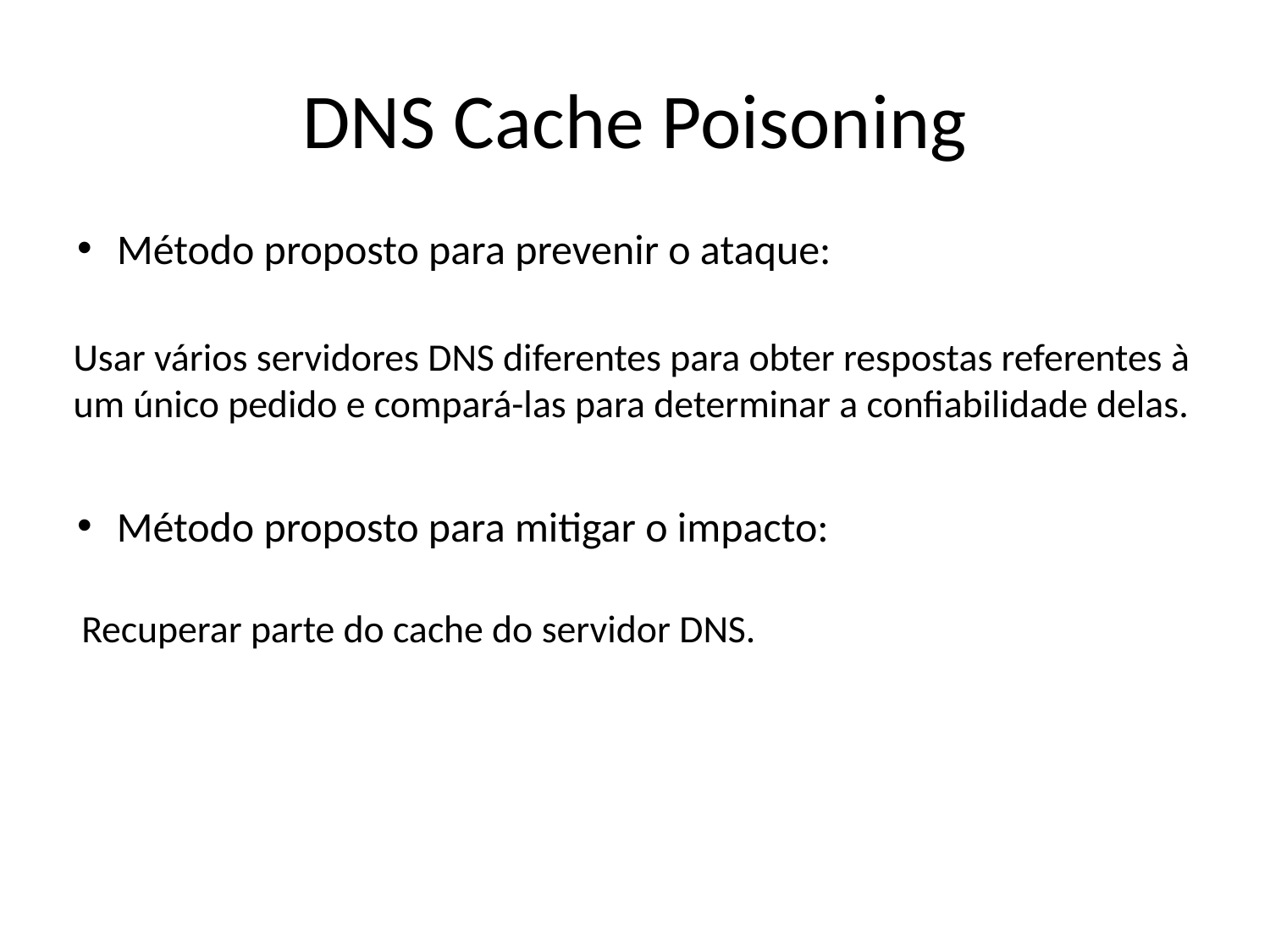

# DNS Cache Poisoning
Método proposto para prevenir o ataque:
Usar vários servidores DNS diferentes para obter respostas referentes à um único pedido e compará-las para determinar a confiabilidade delas.
Método proposto para mitigar o impacto:
Recuperar parte do cache do servidor DNS.